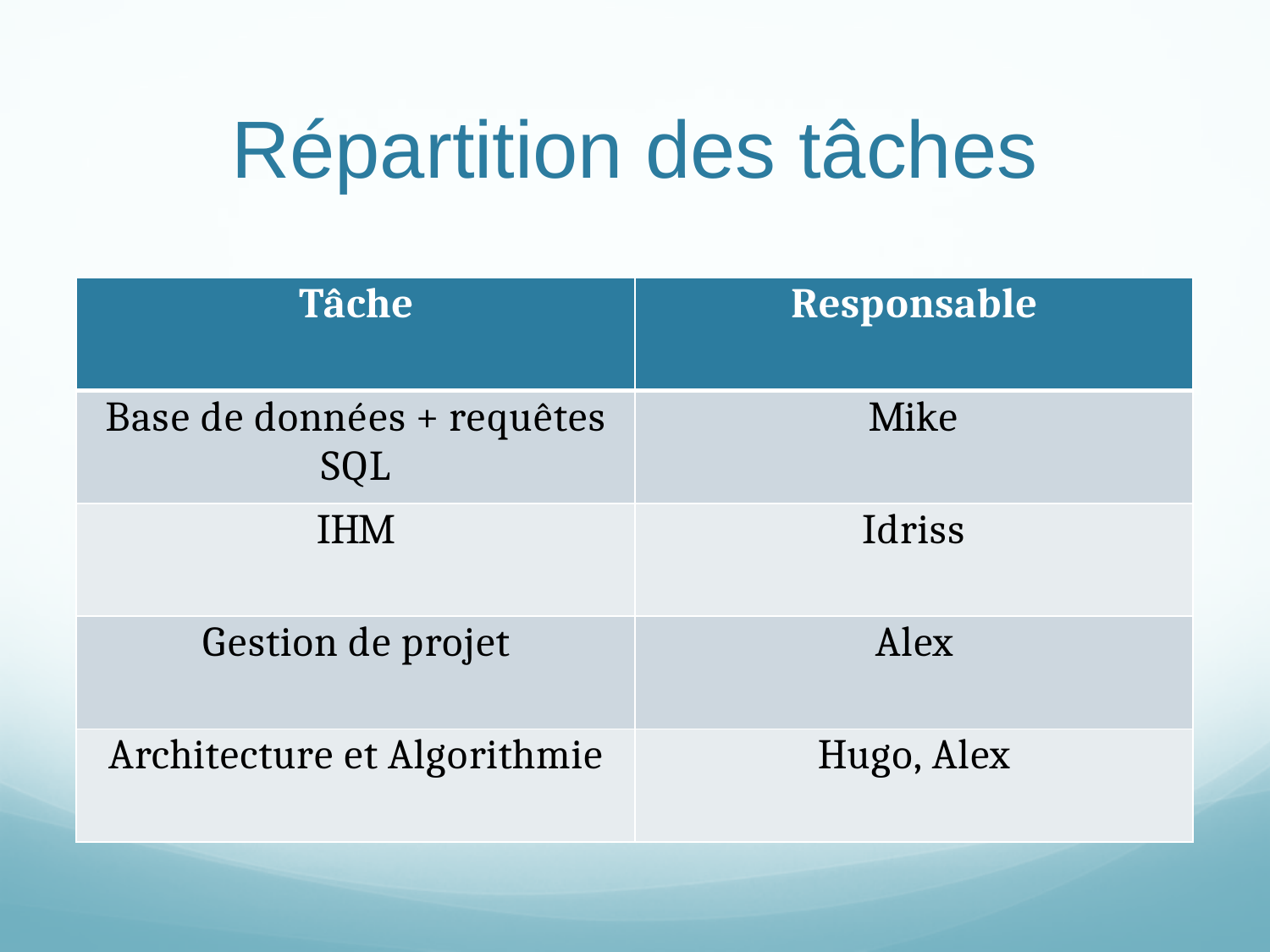

# Répartition des tâches
| Tâche | Responsable |
| --- | --- |
| Base de données + requêtes SQL | Mike |
| IHM | Idriss |
| Gestion de projet | Alex |
| Architecture et Algorithmie | Hugo, Alex |